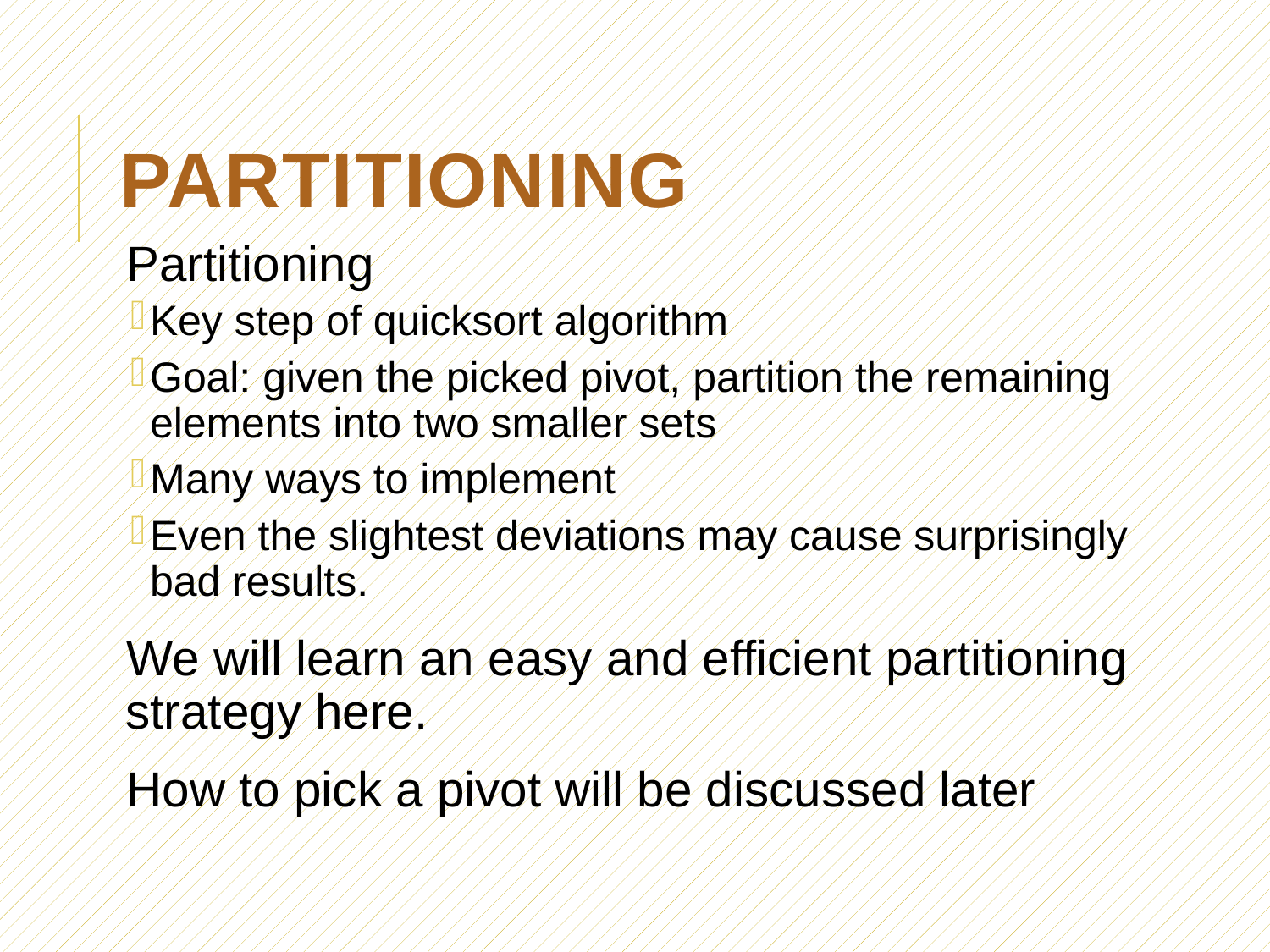

# Partitioning
Partitioning
Key step of quicksort algorithm
Goal: given the picked pivot, partition the remaining elements into two smaller sets
Many ways to implement
Even the slightest deviations may cause surprisingly bad results.
We will learn an easy and efficient partitioning strategy here.
How to pick a pivot will be discussed later